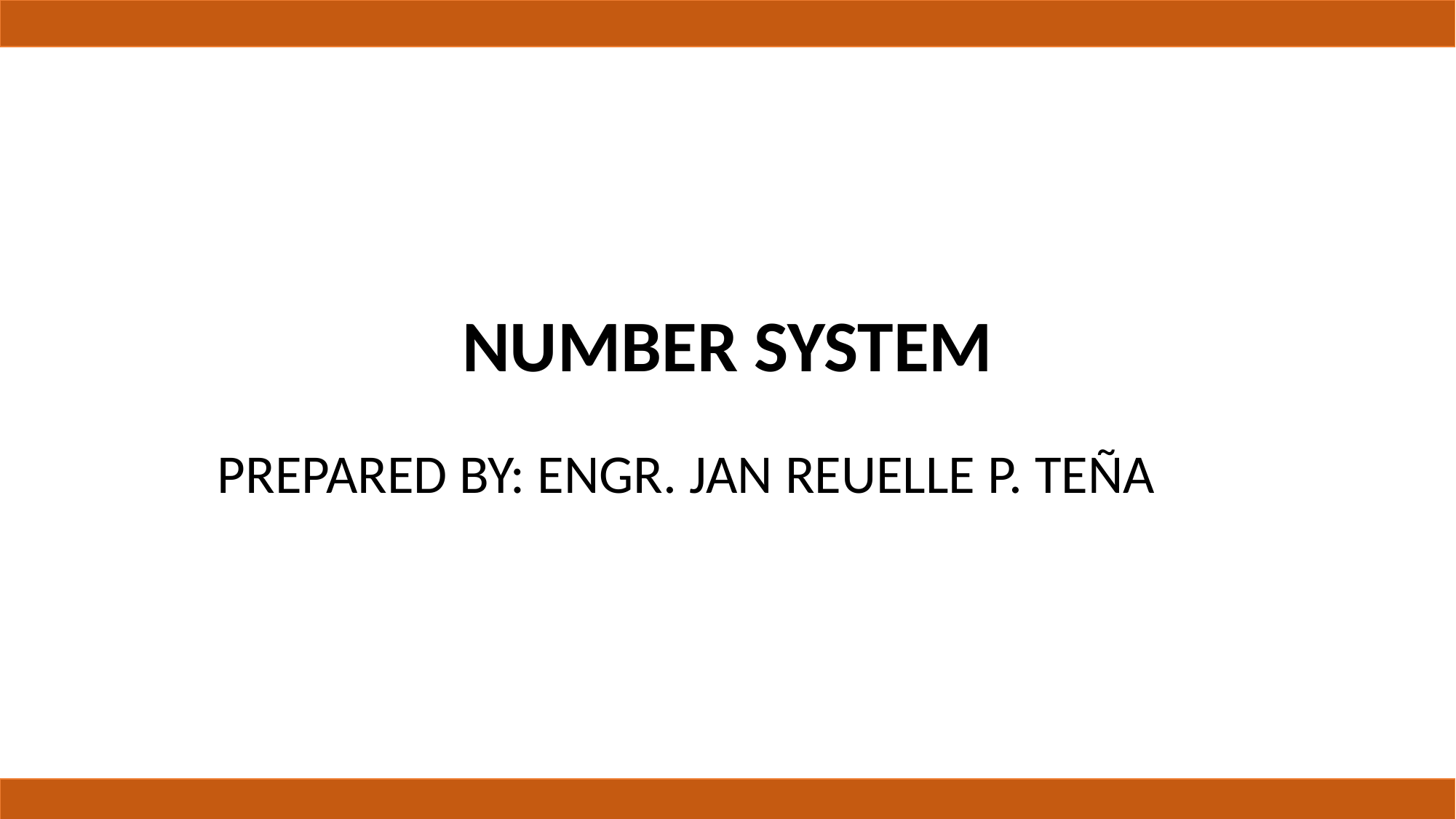

# NUMBER SYSTEM
PREPARED BY: ENGR. JAN REUELLE P. TEÑA